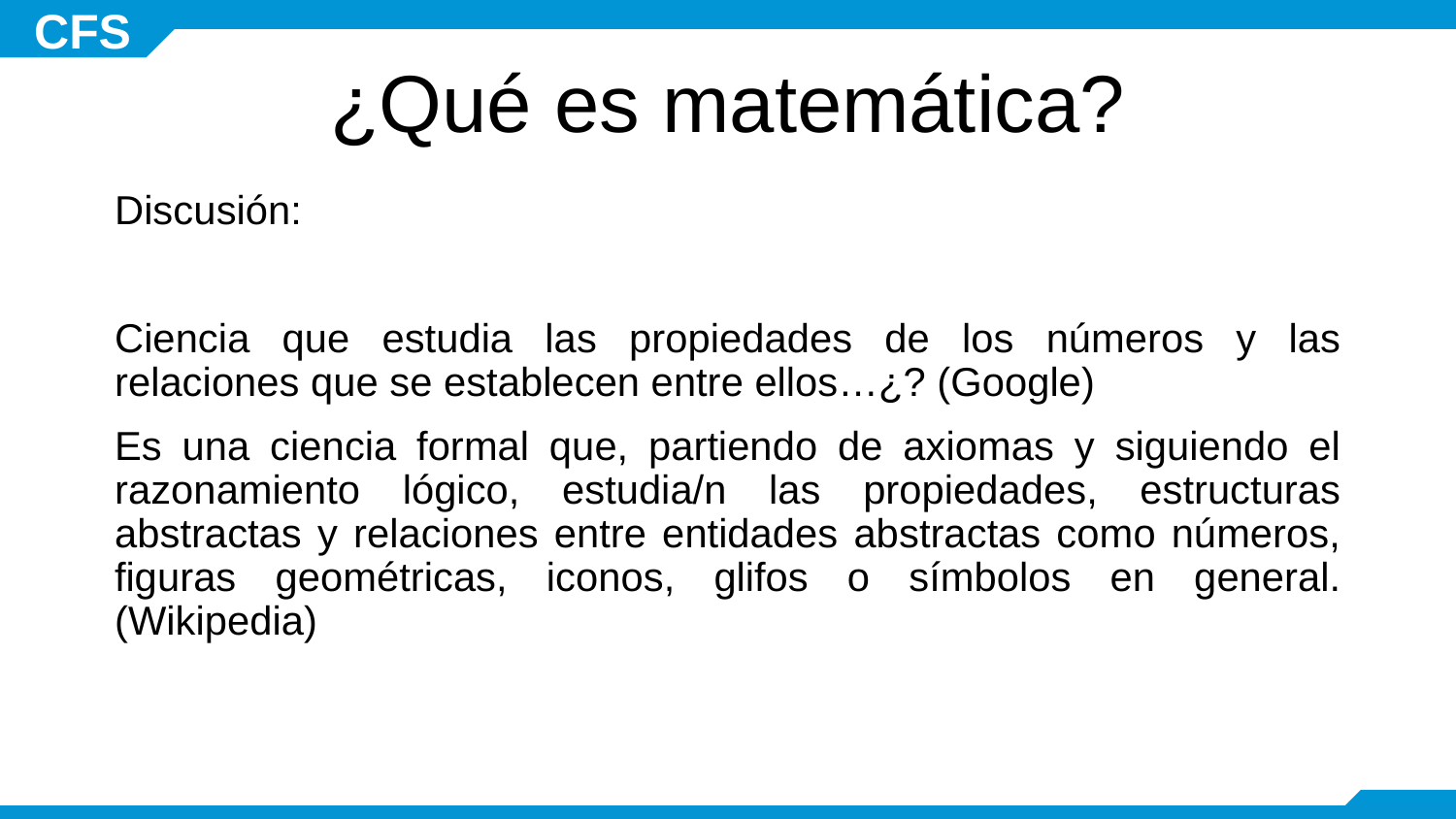

# ¿Qué es matemática?
Discusión:

Ciencia que estudia las propiedades de los números y las relaciones que se establecen entre ellos…¿? (Google)
Es una ciencia formal que, partiendo de axiomas y siguiendo el razonamiento lógico, estudia/n las propiedades, estructuras abstractas y relaciones entre entidades abstractas como números, figuras geométricas, iconos, glifos o símbolos en general. (Wikipedia)